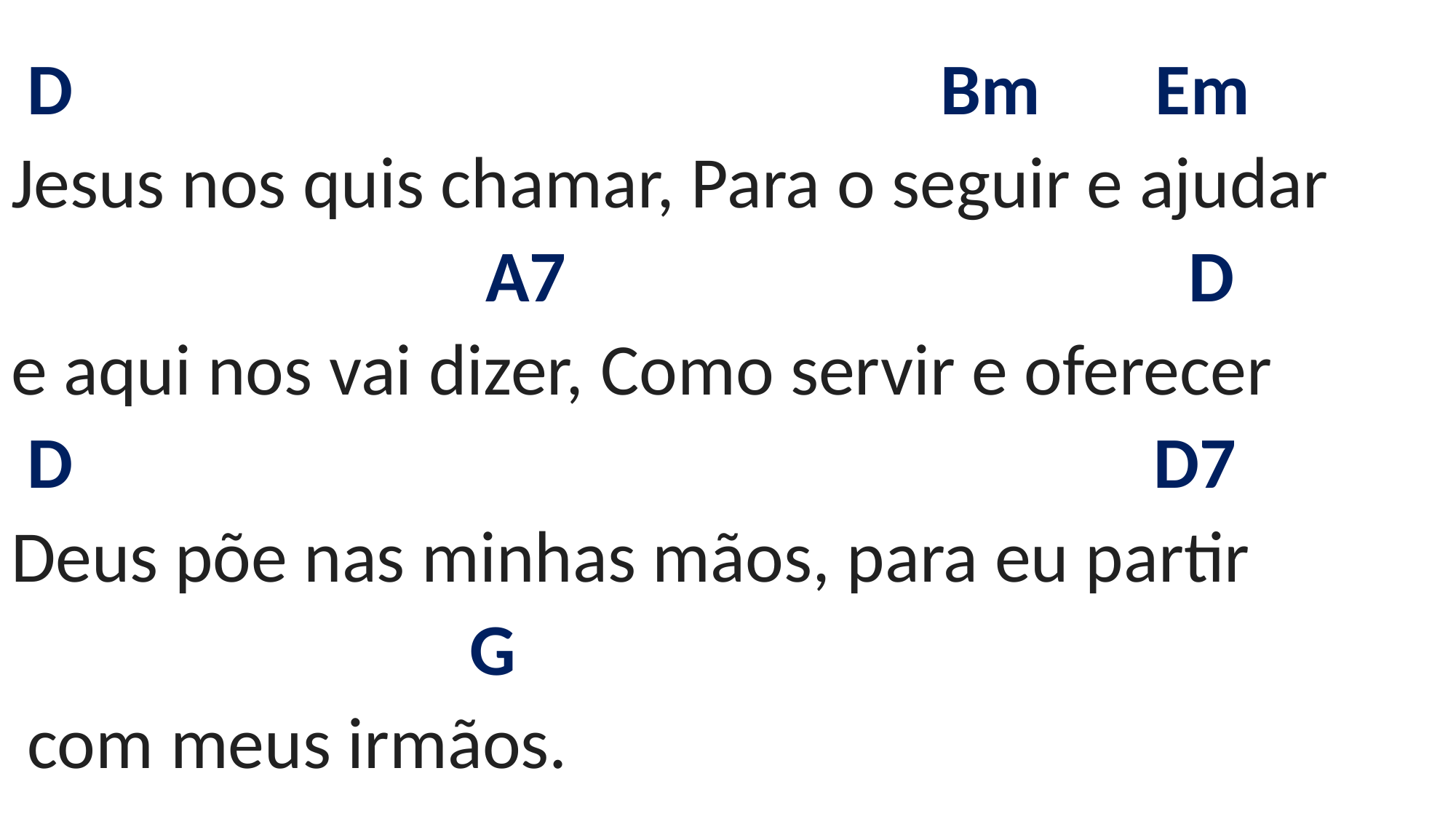

# D                                                     Bm       Em Jesus nos quis chamar, Para o seguir e ajudar A7                                      D e aqui nos vai dizer, Como servir e oferecer D                                                                  D7 Deus põe nas minhas mãos, para eu partir G com meus irmãos.